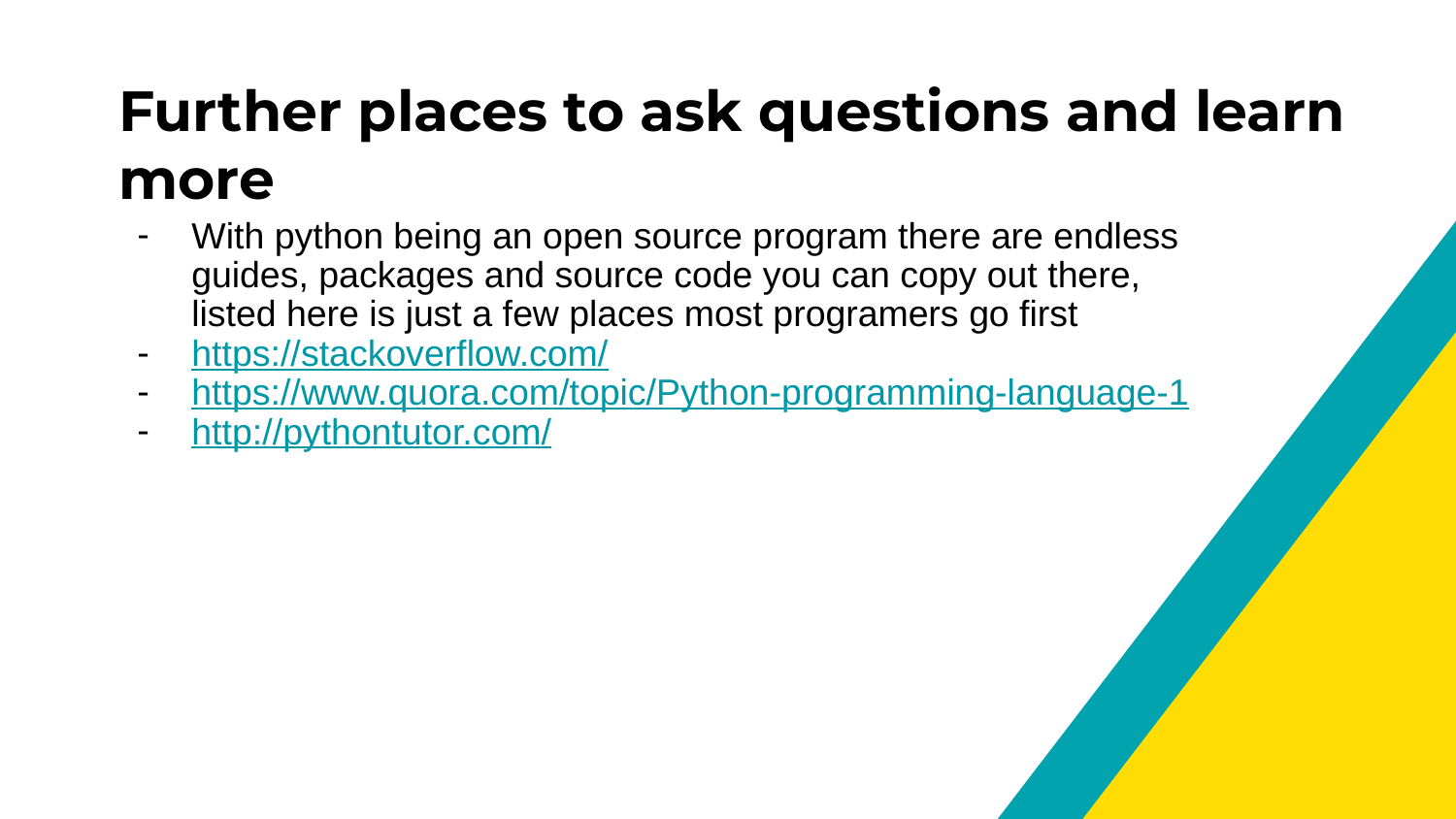

# Further places to ask questions and learn more
With python being an open source program there are endless guides, packages and source code you can copy out there, listed here is just a few places most programers go first
https://stackoverflow.com/
https://www.quora.com/topic/Python-programming-language-1
http://pythontutor.com/